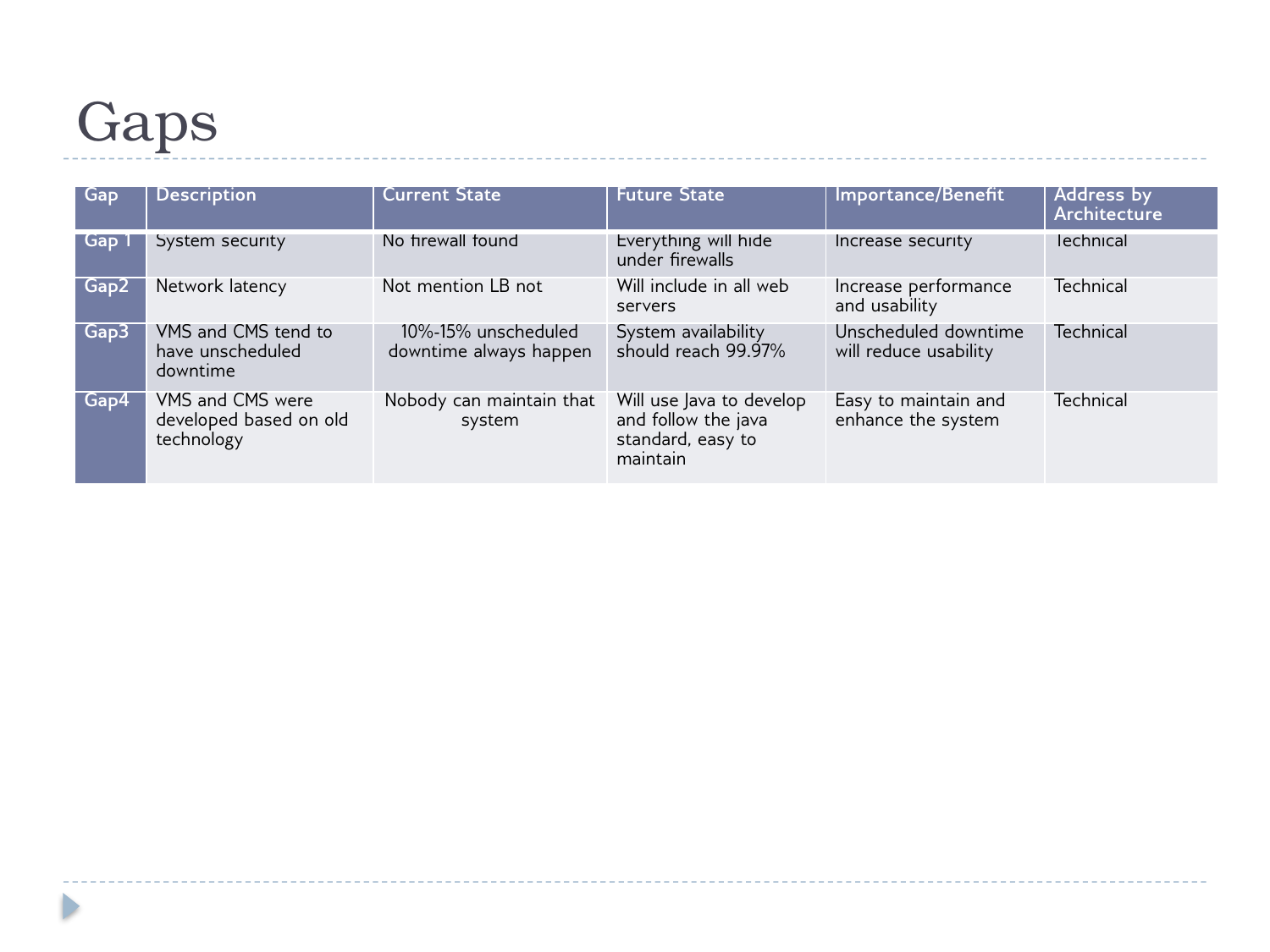

# Gaps
| Gap | Description | Current State | Future State | Importance/Benefit | Address by Architecture |
| --- | --- | --- | --- | --- | --- |
| Gap 1 | System security | No firewall found | Everything will hide under firewalls | Increase security | Technical |
| Gap2 | Network latency | Not mention LB not | Will include in all web servers | Increase performance and usability | Technical |
| Gap3 | VMS and CMS tend to have unscheduled downtime | 10%-15% unscheduled downtime always happen | System availability should reach 99.97% | Unscheduled downtime will reduce usability | Technical |
| Gap4 | VMS and CMS were developed based on old technology | Nobody can maintain that system | Will use Java to develop and follow the java standard, easy to maintain | Easy to maintain and enhance the system | Technical |